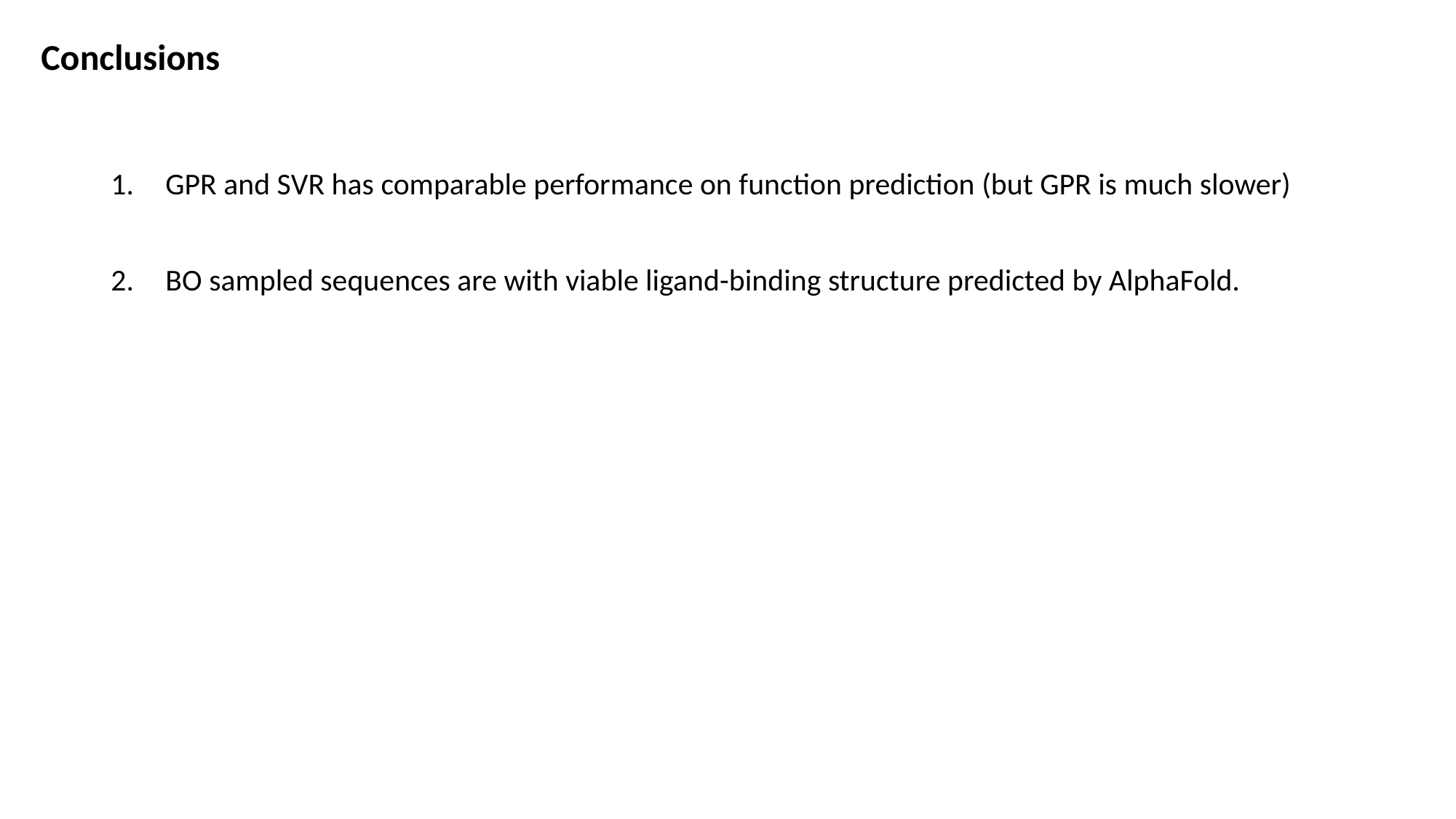

Conclusions
GPR and SVR has comparable performance on function prediction (but GPR is much slower)

BO sampled sequences are with viable ligand-binding structure predicted by AlphaFold.